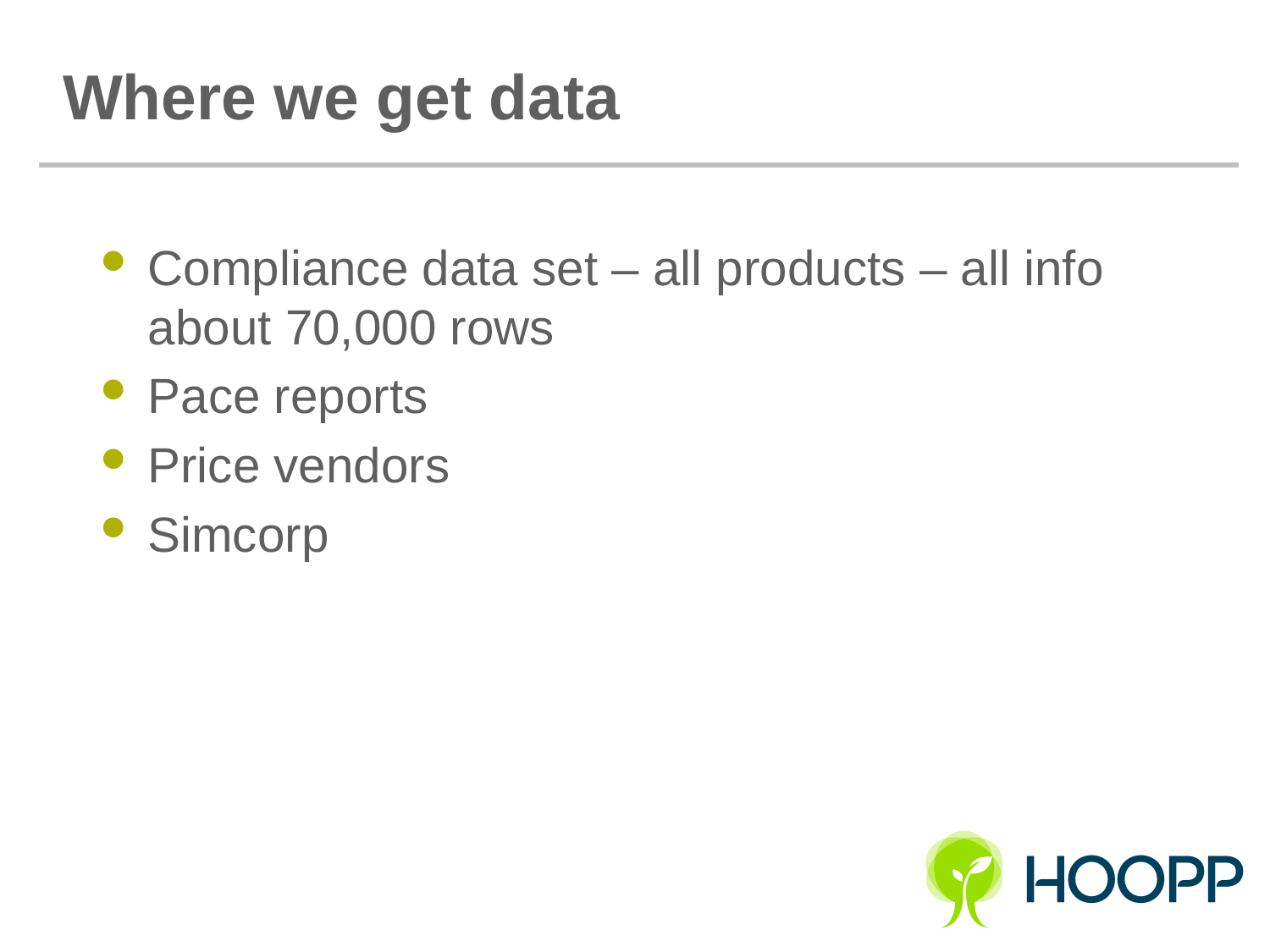

# Where we get data
Compliance data set – all products – all info about 70,000 rows
Pace reports
Price vendors
Simcorp